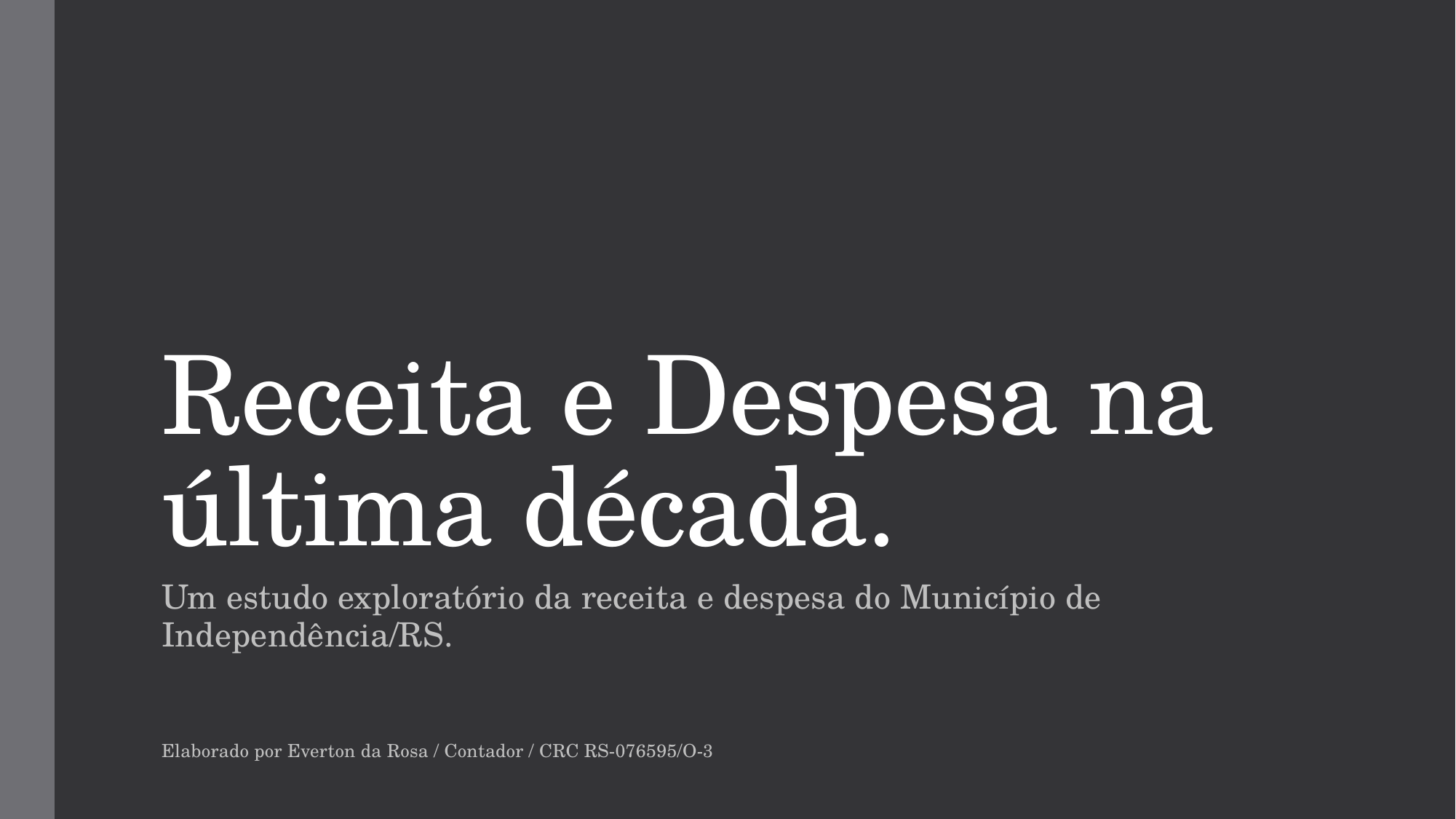

# Receita e Despesa na última década.
Um estudo exploratório da receita e despesa do Município de Independência/RS.

Elaborado por Everton da Rosa / Contador / CRC RS-076595/O-3